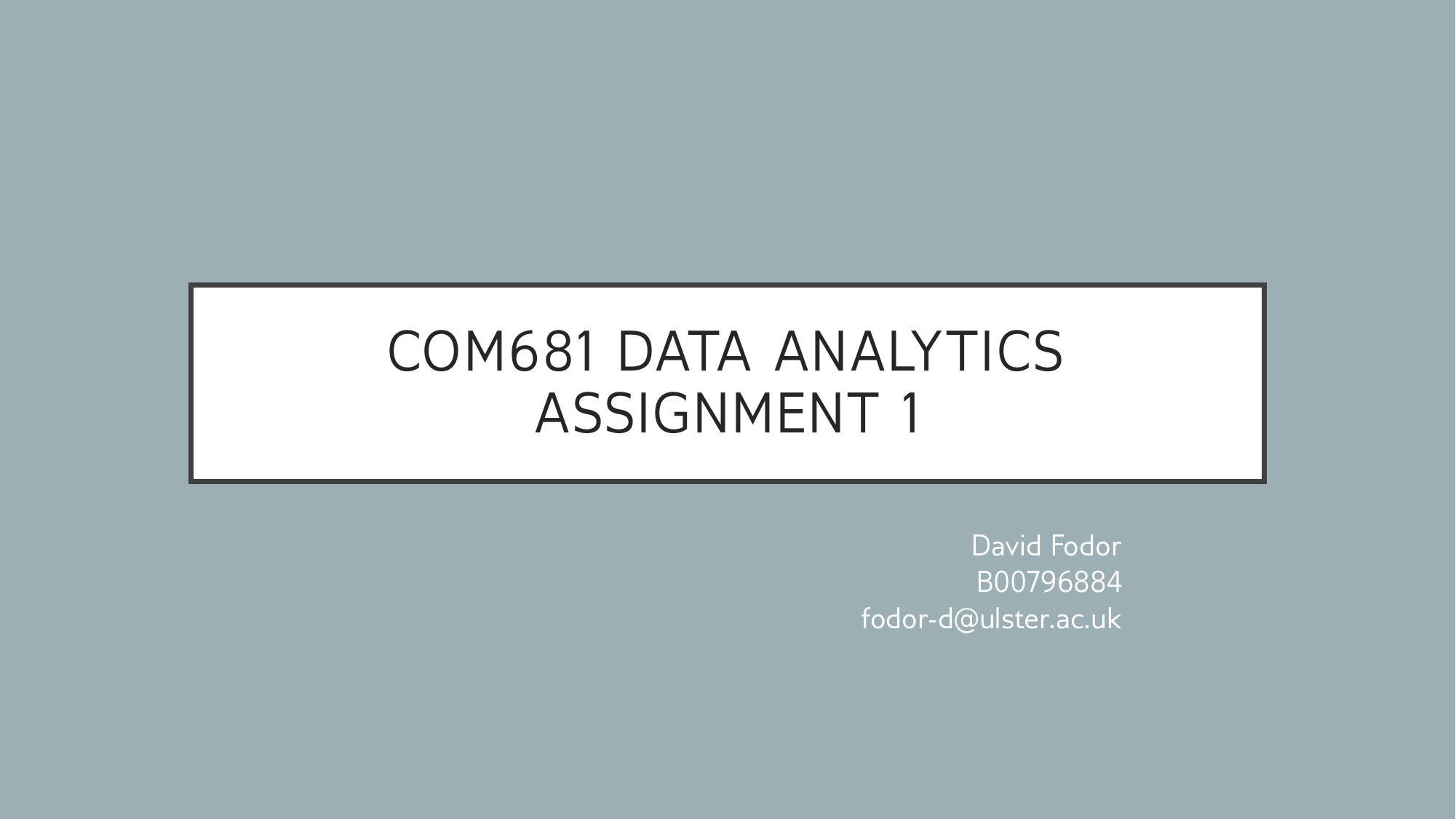

# Com681 Data Analytics Assignment 1
David Fodor
B00796884
fodor-d@ulster.ac.uk